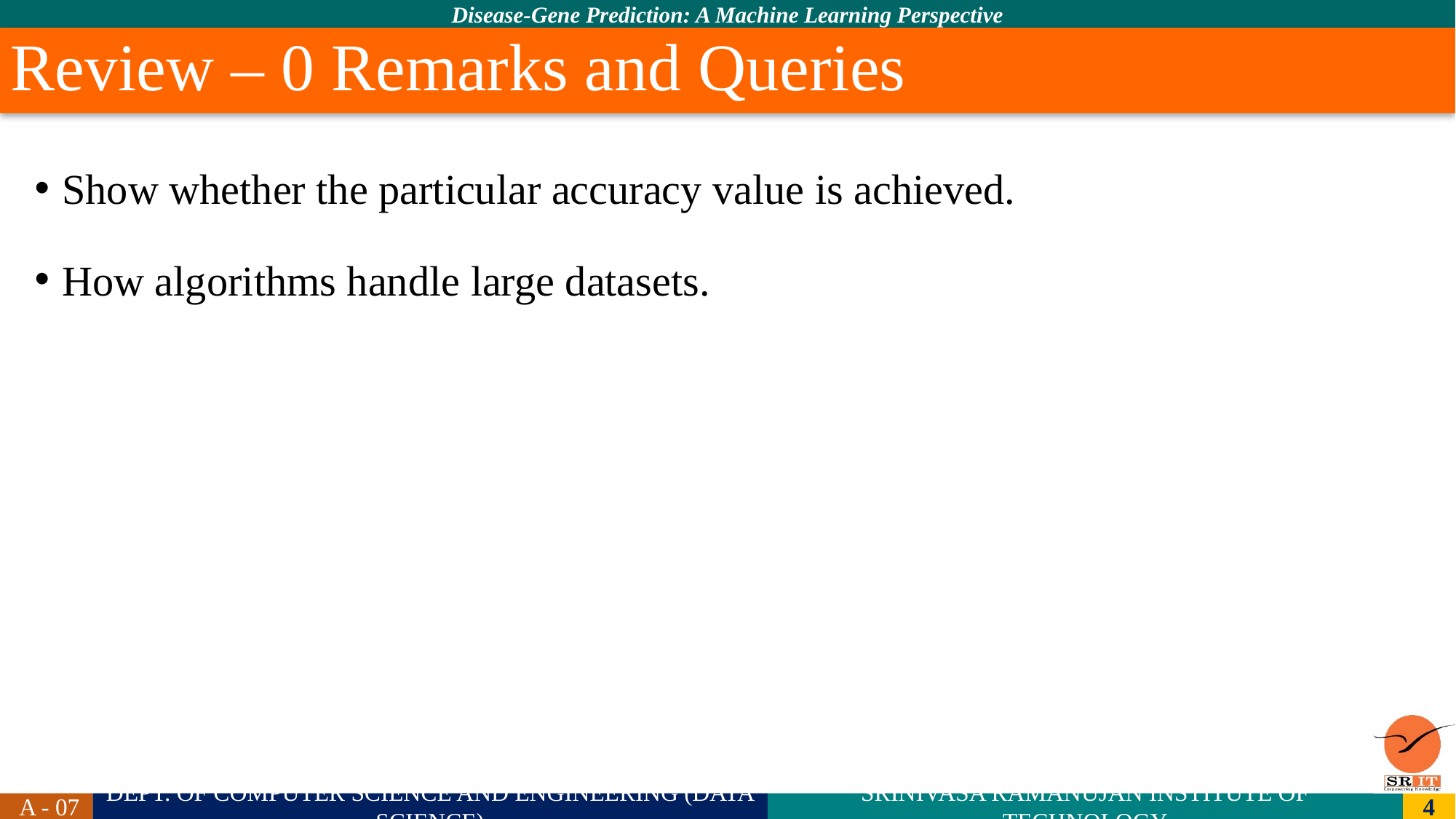

# Review – 0 Remarks and Queries
Show whether the particular accuracy value is achieved.
How algorithms handle large datasets.